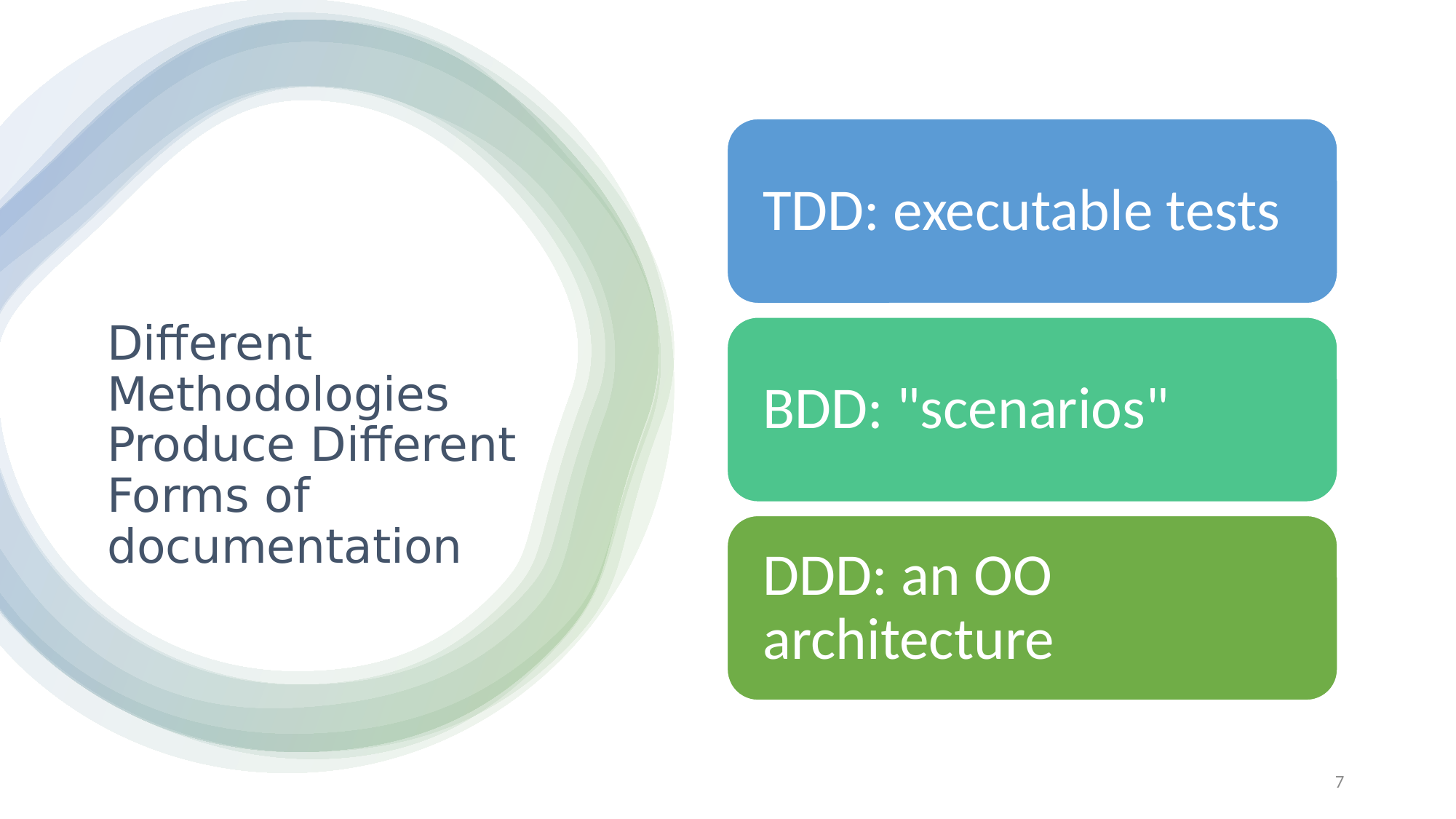

TDD: executable tests
BDD: "scenarios"
DDD: an OO architecture
# Different Methodologies Produce Different Forms of documentation
7